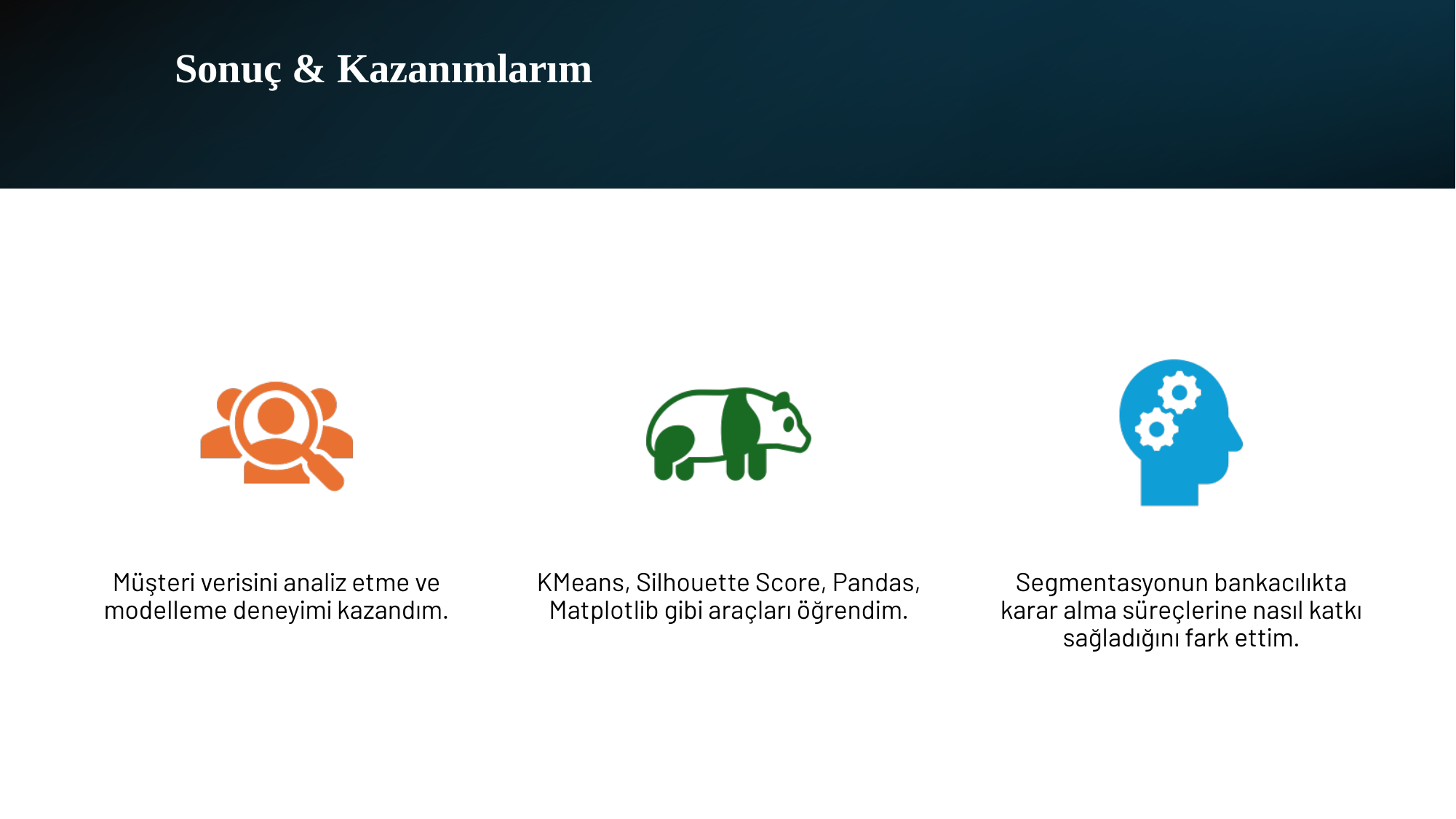

# Sonuç & Kazanımlarım
Müşteri verisini analiz etme ve modelleme deneyimi kazandım.
KMeans, Silhouette Score, Pandas, Matplotlib gibi araçları öğrendim.
Segmentasyonun bankacılıkta karar alma süreçlerine nasıl katkı sağladığını fark ettim.